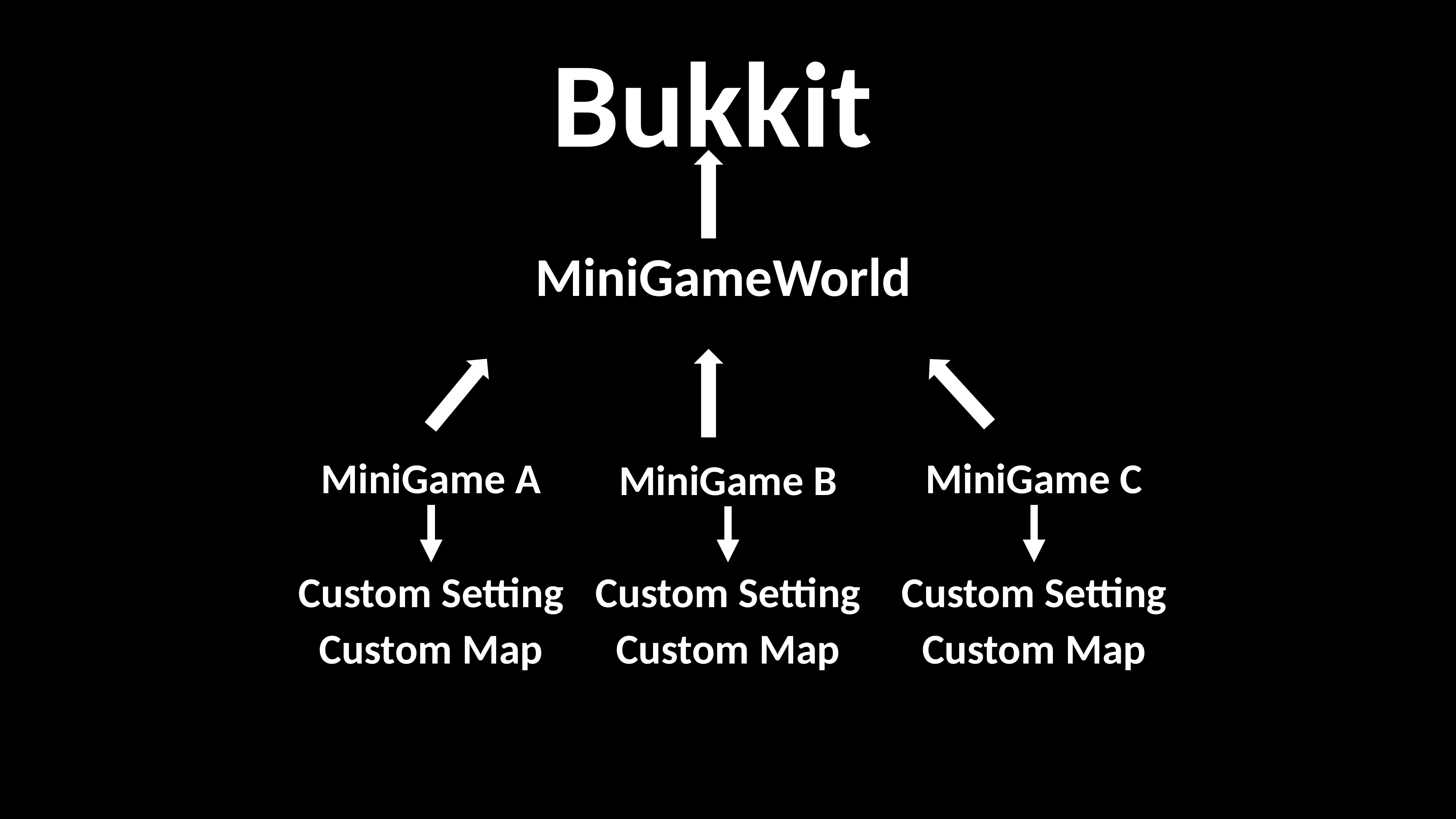

Bukkit

MiniGameWorld

MiniGame A
MiniGame C
MiniGame B
Custom Setting
Custom Setting
Custom Setting
Custom Map
Custom Map
Custom Map